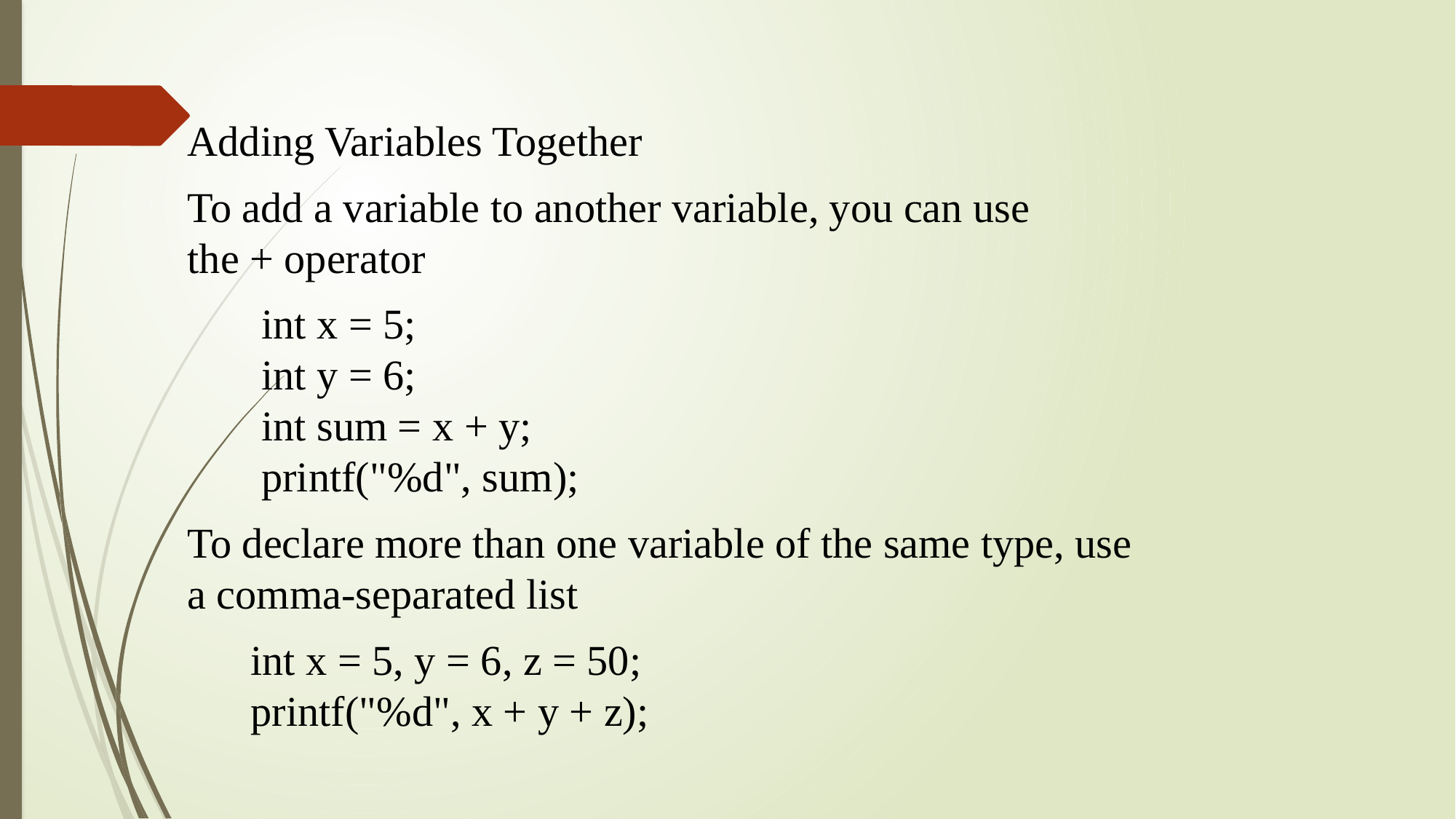

Adding Variables Together
To add a variable to another variable, you can use the + operator
       int x = 5;
       int y = 6;
       int sum = x + y;
       printf("%d", sum);
To declare more than one variable of the same type, use a comma-separated list
      int x = 5, y = 6, z = 50;
      printf("%d", x + y + z);